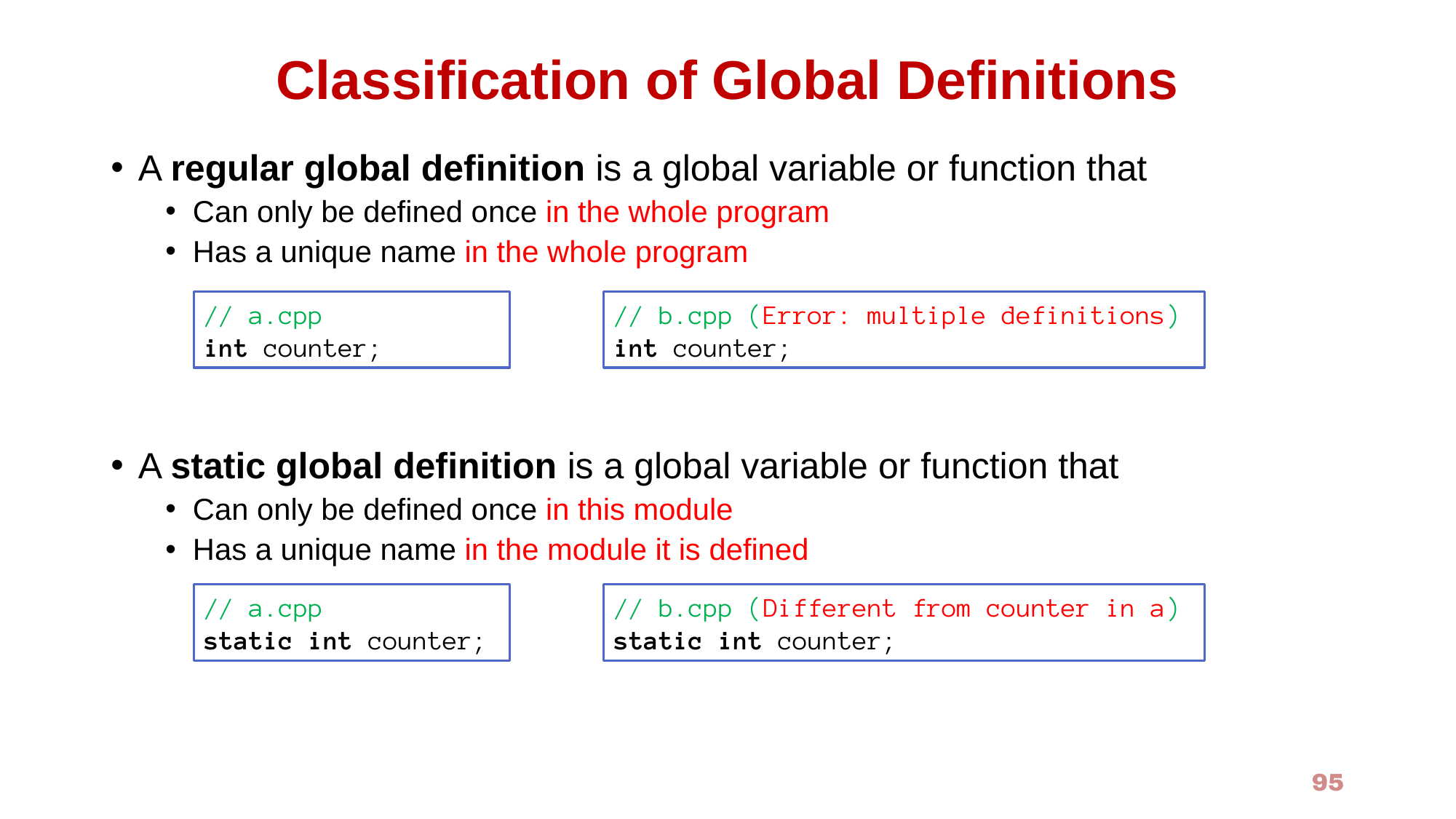

# Classification of Global Definitions
A regular global definition is a global variable or function that
Can only be defined once in the whole program
Has a unique name in the whole program

A static global definition is a global variable or function that
Can only be defined once in this module
Has a unique name in the module it is defined

// a.cpp
int counter;
// b.cpp (Error: multiple definitions)
int counter;
// b.cpp (Different from counter in a)
static int counter;
// a.cpp
static int counter;
95